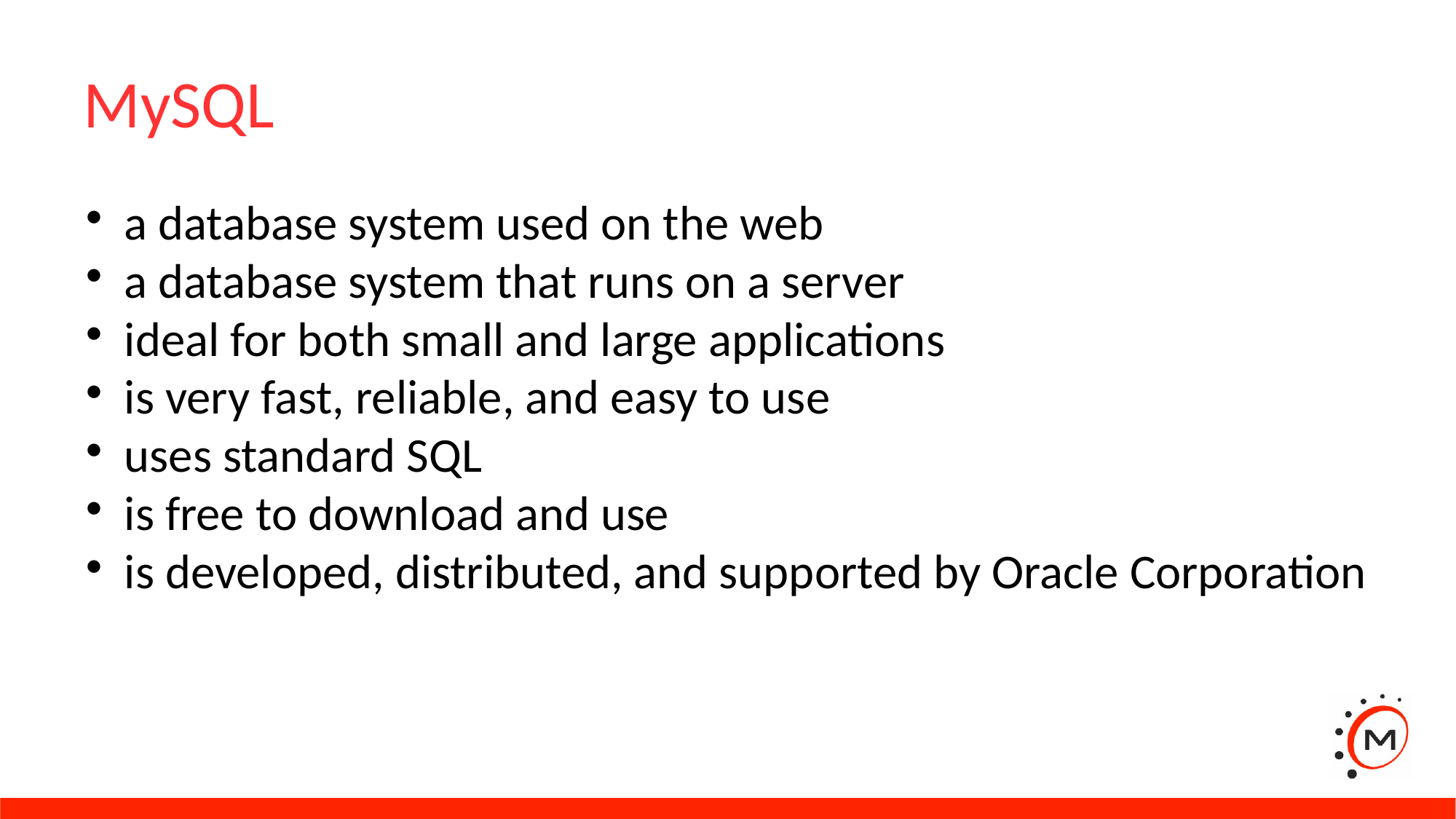

MySQL
a database system used on the web
a database system that runs on a server
ideal for both small and large applications
is very fast, reliable, and easy to use
uses standard SQL
is free to download and use
is developed, distributed, and supported by Oracle Corporation